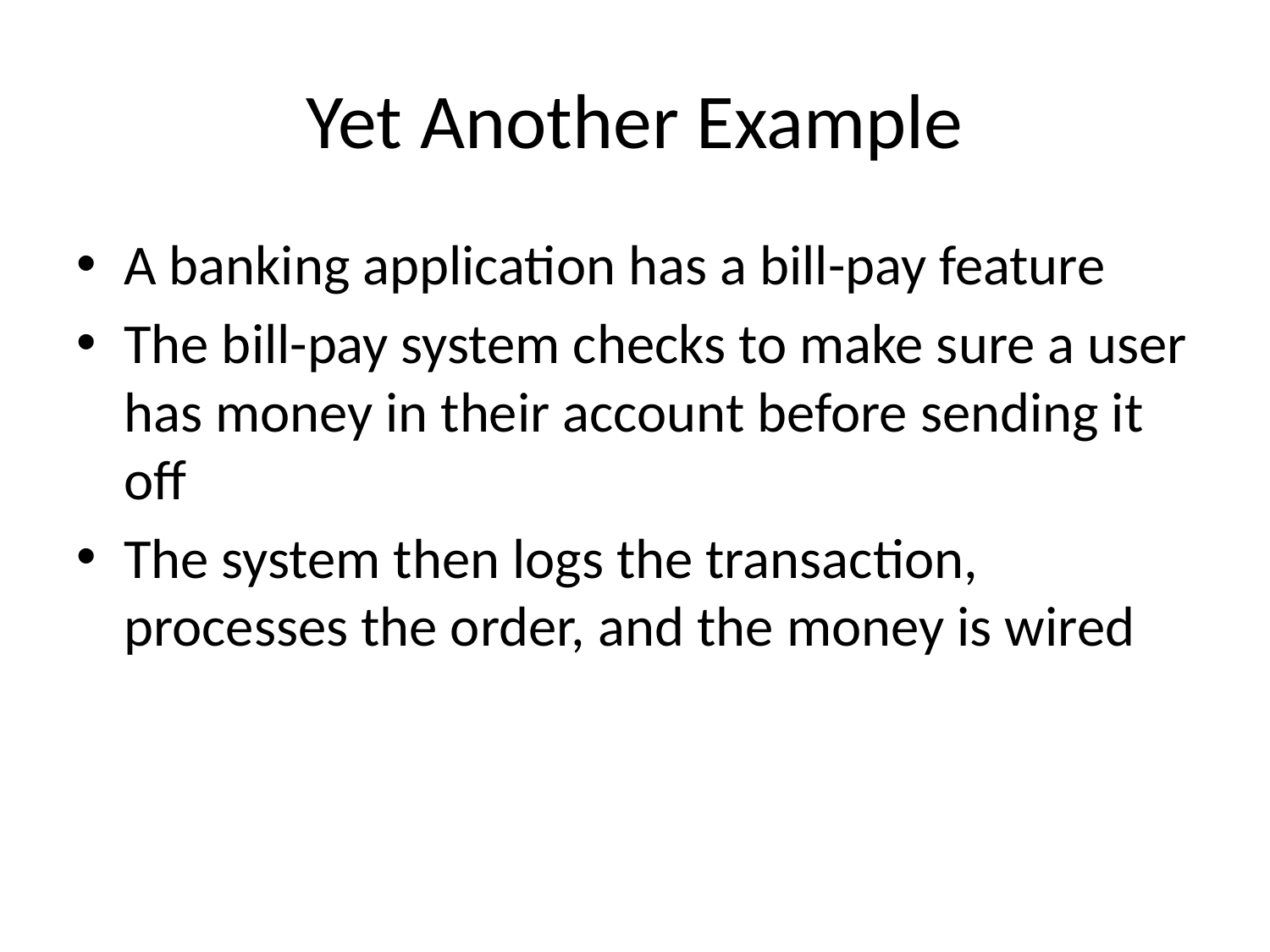

# Yet Another Example
A banking application has a bill-pay feature
The bill-pay system checks to make sure a user has money in their account before sending it off
The system then logs the transaction, processes the order, and the money is wired